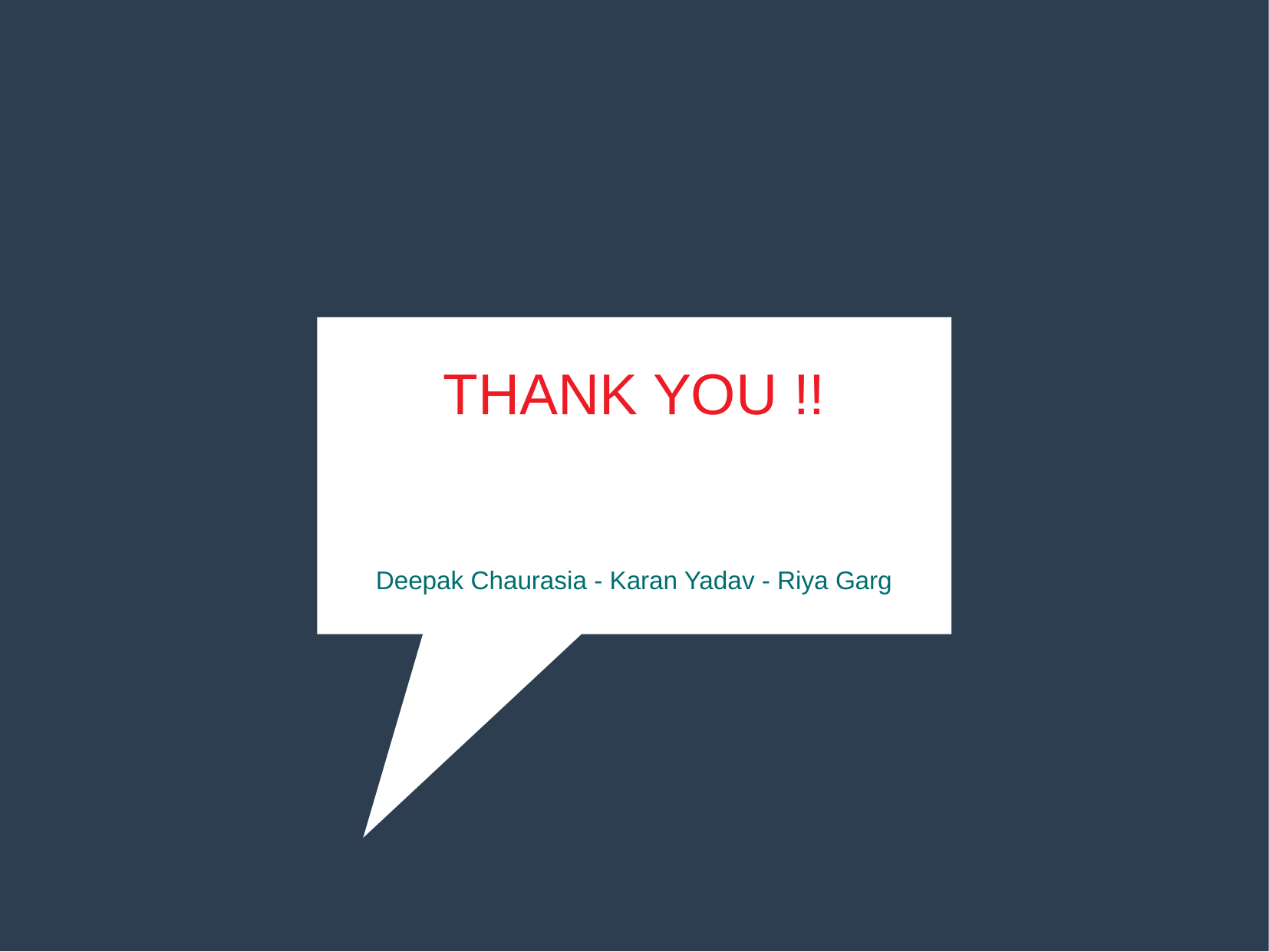

THANK YOU !!

Deepak Chaurasia - Karan Yadav - Riya Garg